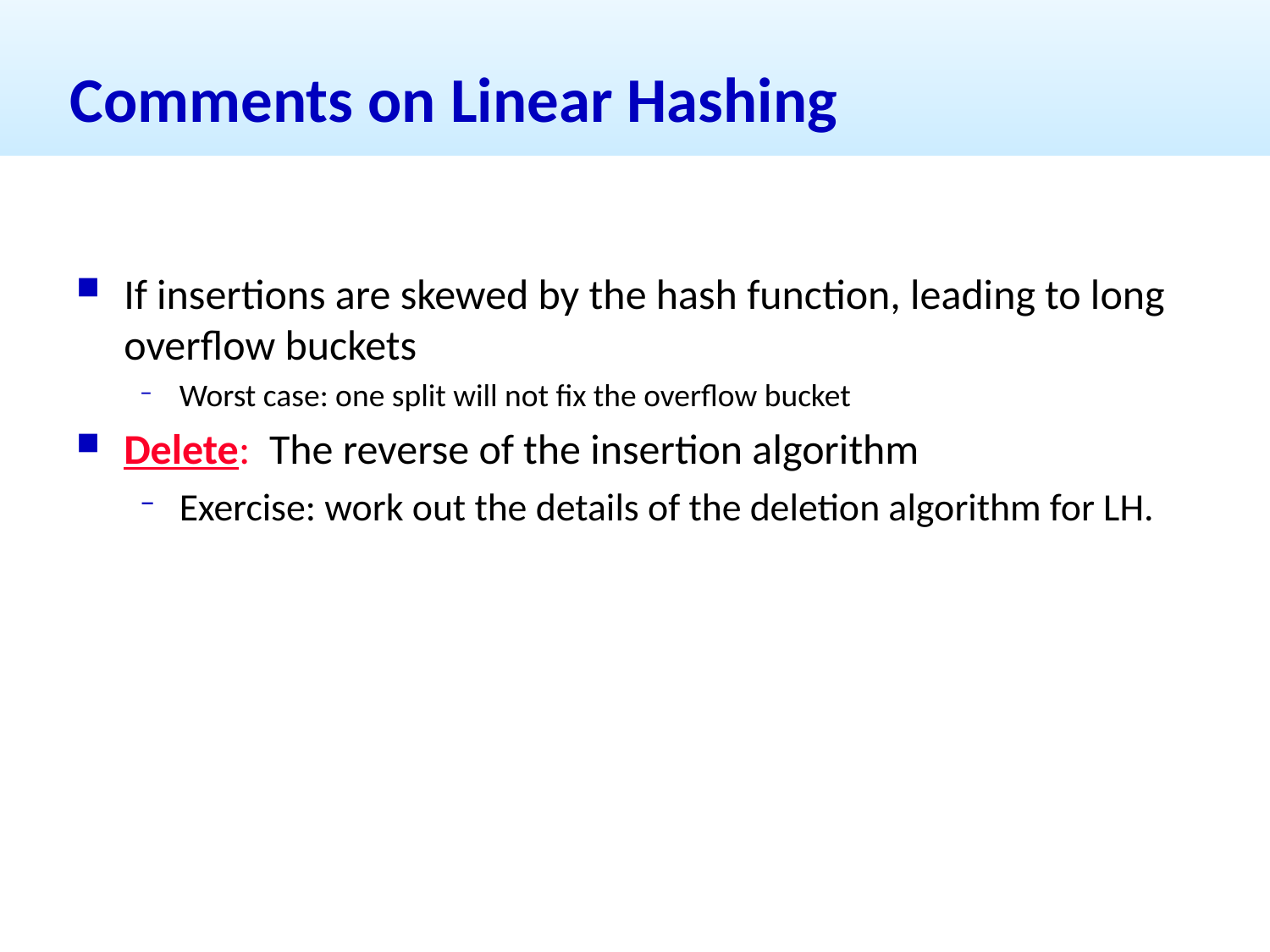

# Comments on Linear Hashing
If insertions are skewed by the hash function, leading to long overflow buckets
Worst case: one split will not fix the overflow bucket
Delete:  The reverse of the insertion algorithm
Exercise: work out the details of the deletion algorithm for LH.
25